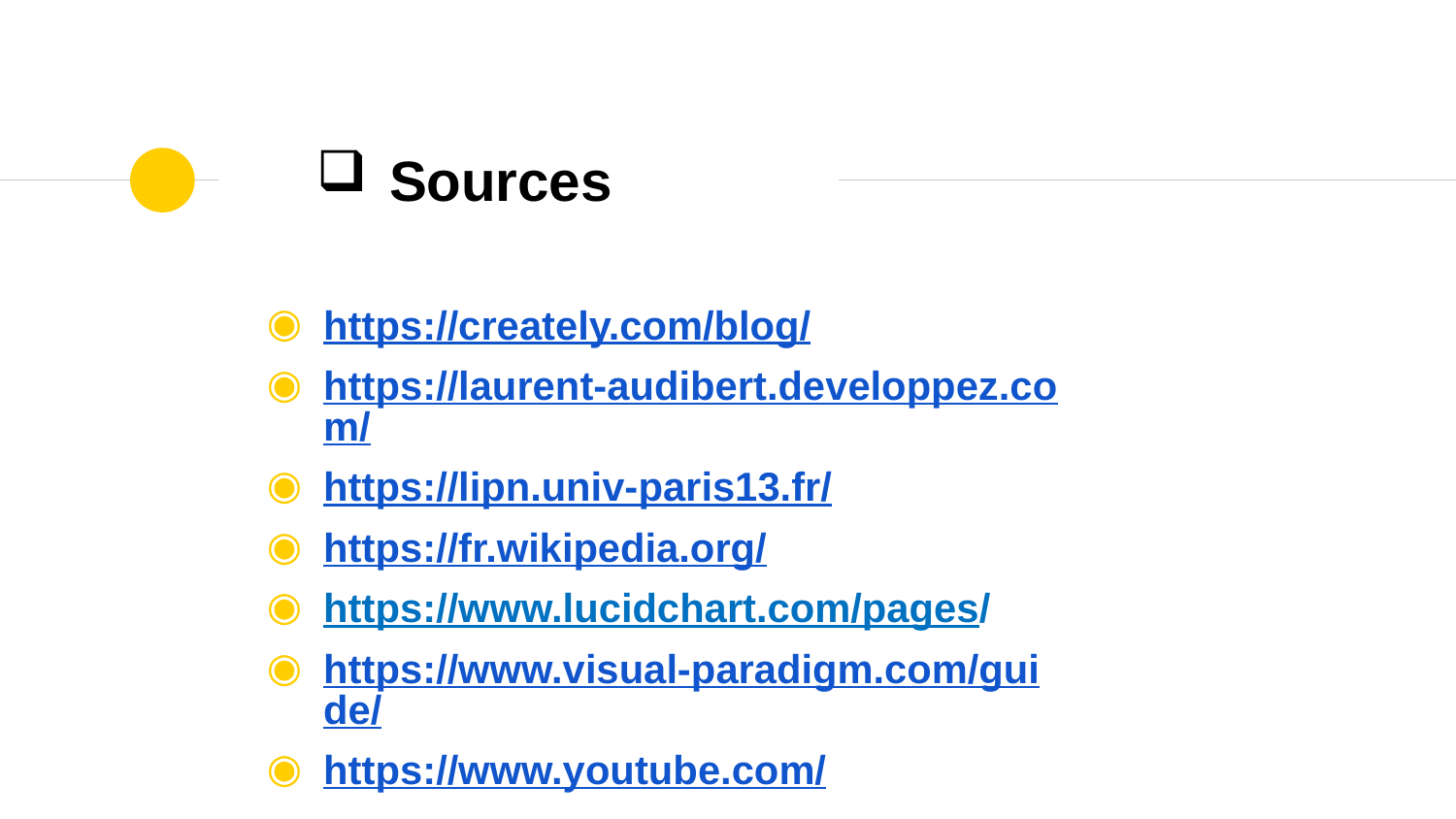

# Sources
https://creately.com/blog/
https://laurent-audibert.developpez.com/
https://lipn.univ-paris13.fr/
https://fr.wikipedia.org/
https://www.lucidchart.com/pages/
https://www.visual-paradigm.com/guide/
https://www.youtube.com/